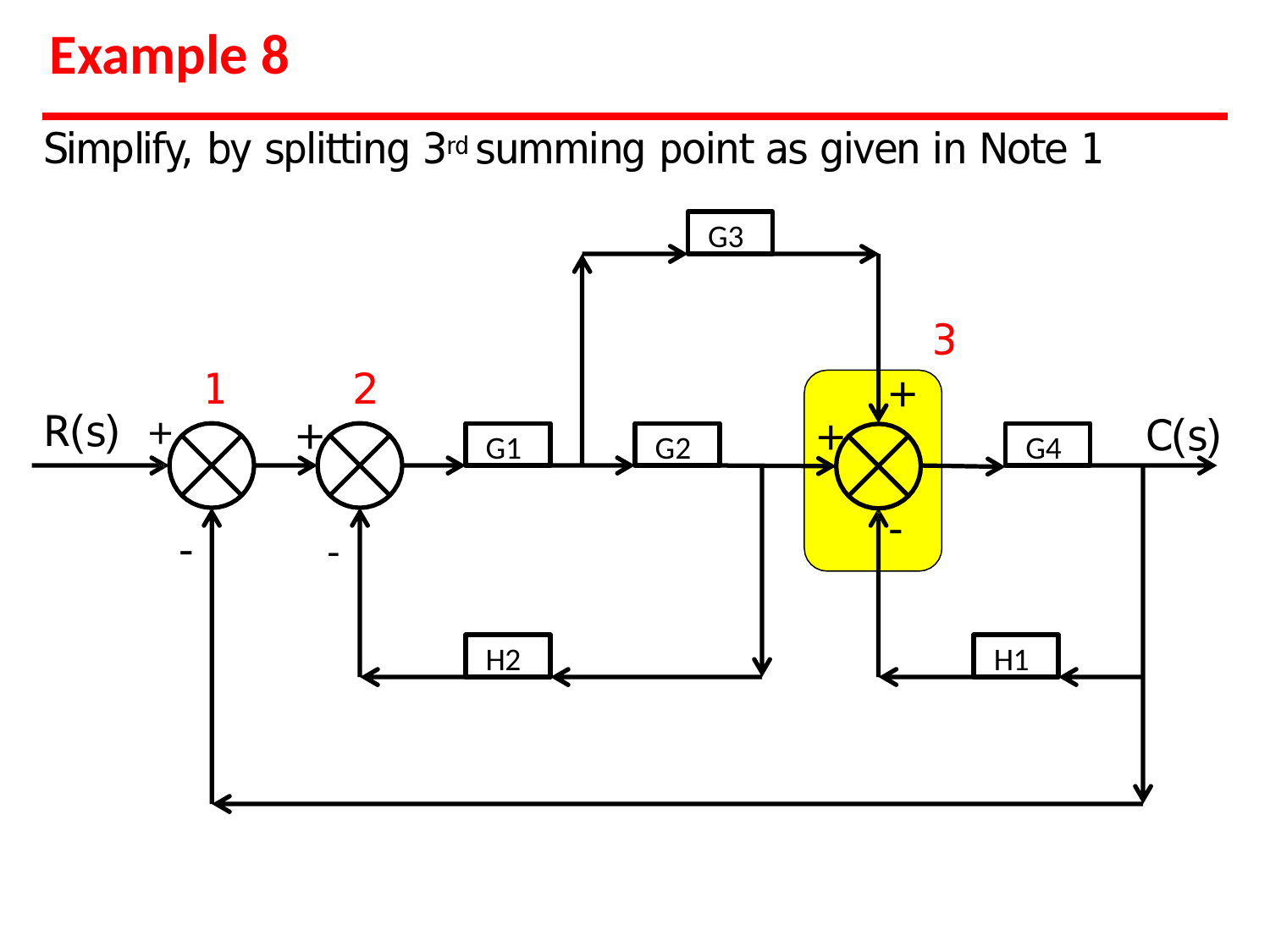

# Example 8

Simplify, by splitting 3rd summing point as given in Note 1
G3

3
1
R(s)	+
2
+
+

C(s)
+

G1
G2
G4

-	-
-

H2
H1